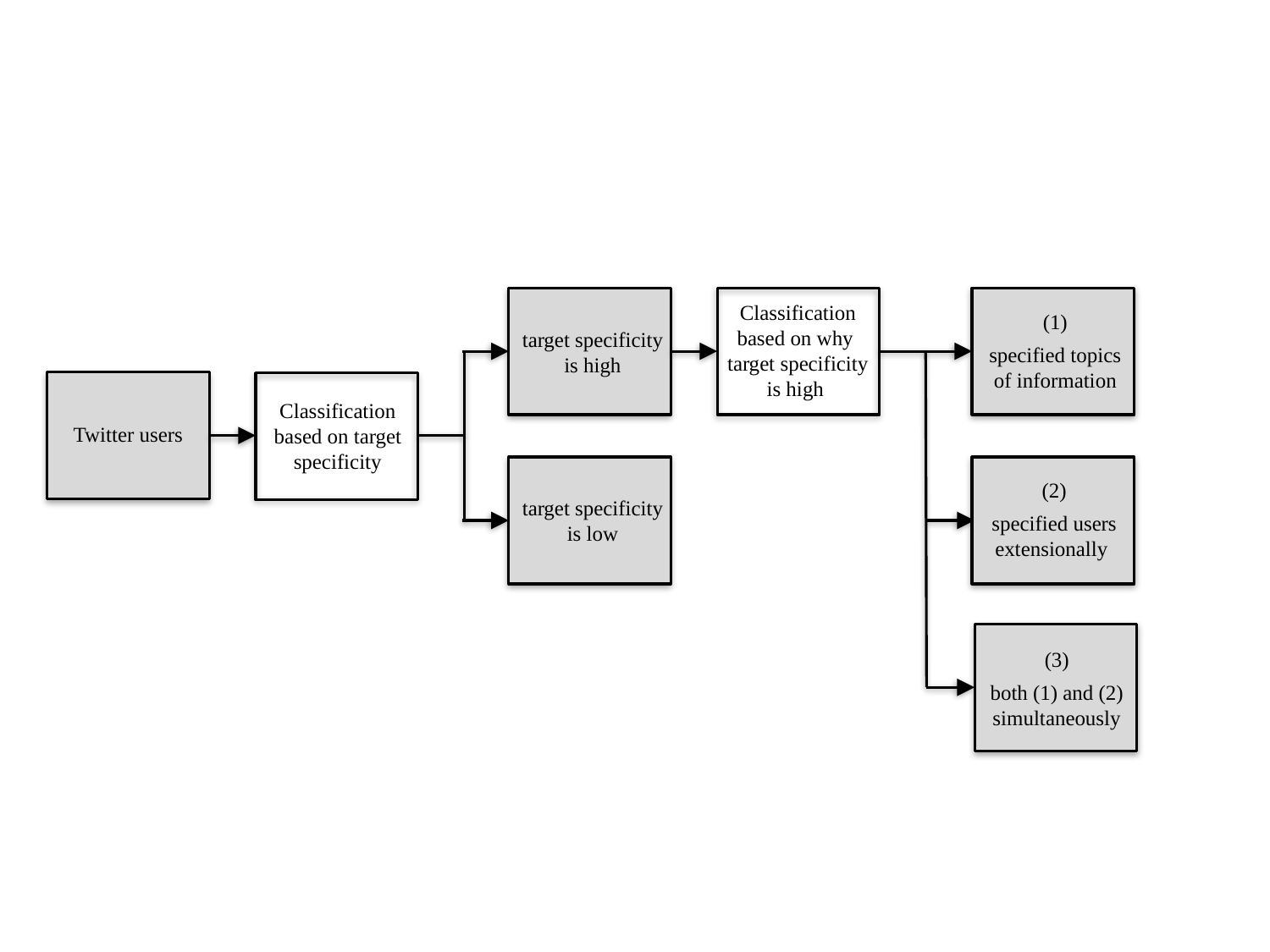

Classification
based on why
target specificity
is high
(1)
specified topics
of information
target specificity
is high

Classification
based on target
specificity
Twitter users

(2)
specified users
extensionally
target specificity
is low

(3)
both (1) and (2)
simultaneously